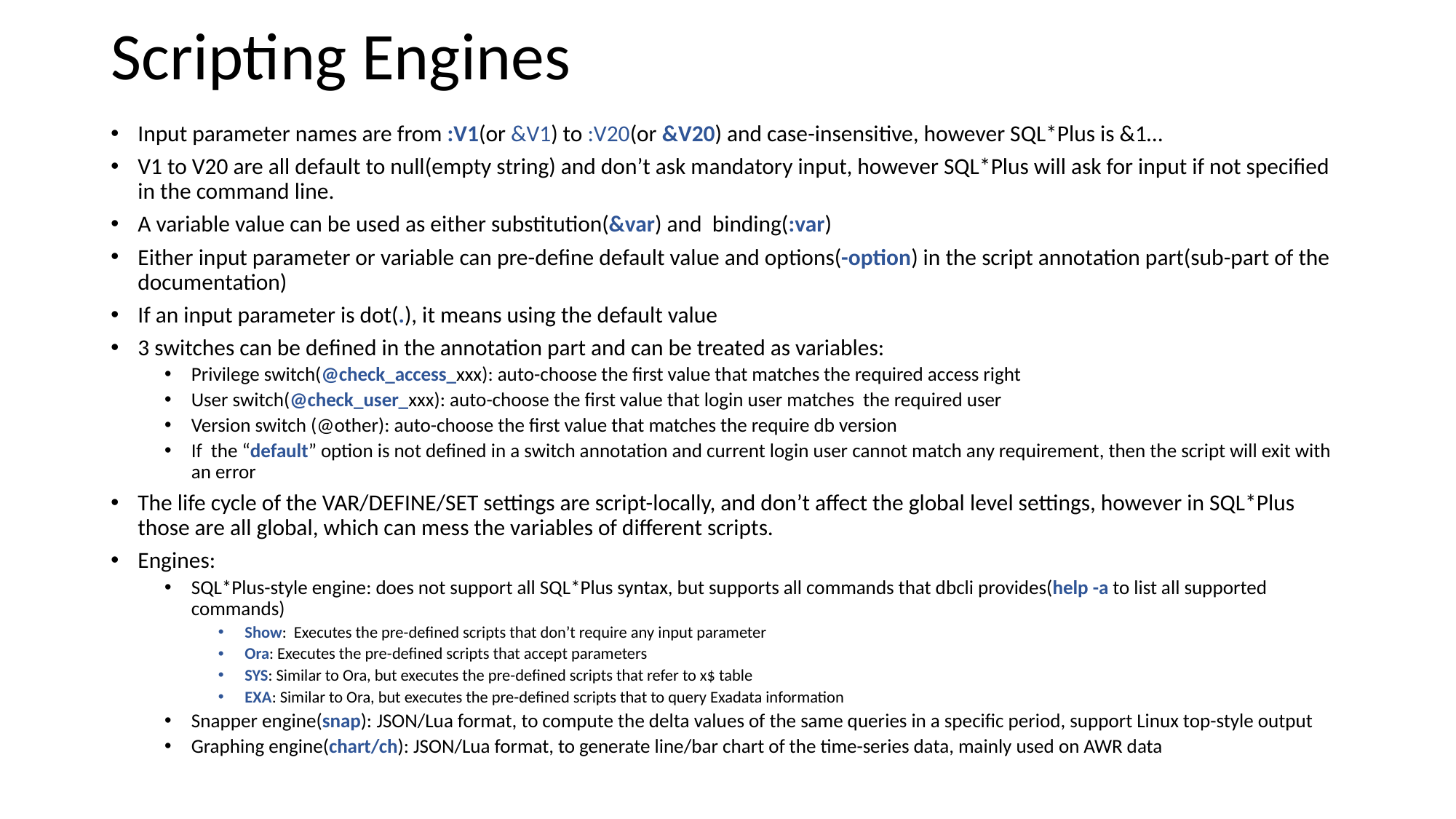

# Scripting Engines
Input parameter names are from :V1(or &V1) to :V20(or &V20) and case-insensitive, however SQL*Plus is &1…
V1 to V20 are all default to null(empty string) and don’t ask mandatory input, however SQL*Plus will ask for input if not specified in the command line.
A variable value can be used as either substitution(&var) and  binding(:var)
Either input parameter or variable can pre-define default value and options(-option) in the script annotation part(sub-part of the documentation)
If an input parameter is dot(.), it means using the default value
3 switches can be defined in the annotation part and can be treated as variables:
Privilege switch(@check_access_xxx): auto-choose the first value that matches the required access right
User switch(@check_user_xxx): auto-choose the first value that login user matches  the required user
Version switch (@other): auto-choose the first value that matches the require db version
If  the “default” option is not defined in a switch annotation and current login user cannot match any requirement, then the script will exit with an error
The life cycle of the VAR/DEFINE/SET settings are script-locally, and don’t affect the global level settings, however in SQL*Plus those are all global, which can mess the variables of different scripts.
Engines:
SQL*Plus-style engine: does not support all SQL*Plus syntax, but supports all commands that dbcli provides(help -a to list all supported commands)
Show:  Executes the pre-defined scripts that don’t require any input parameter
Ora: Executes the pre-defined scripts that accept parameters
SYS: Similar to Ora, but executes the pre-defined scripts that refer to x$ table
EXA: Similar to Ora, but executes the pre-defined scripts that to query Exadata information
Snapper engine(snap): JSON/Lua format, to compute the delta values of the same queries in a specific period, support Linux top-style output
Graphing engine(chart/ch): JSON/Lua format, to generate line/bar chart of the time-series data, mainly used on AWR data